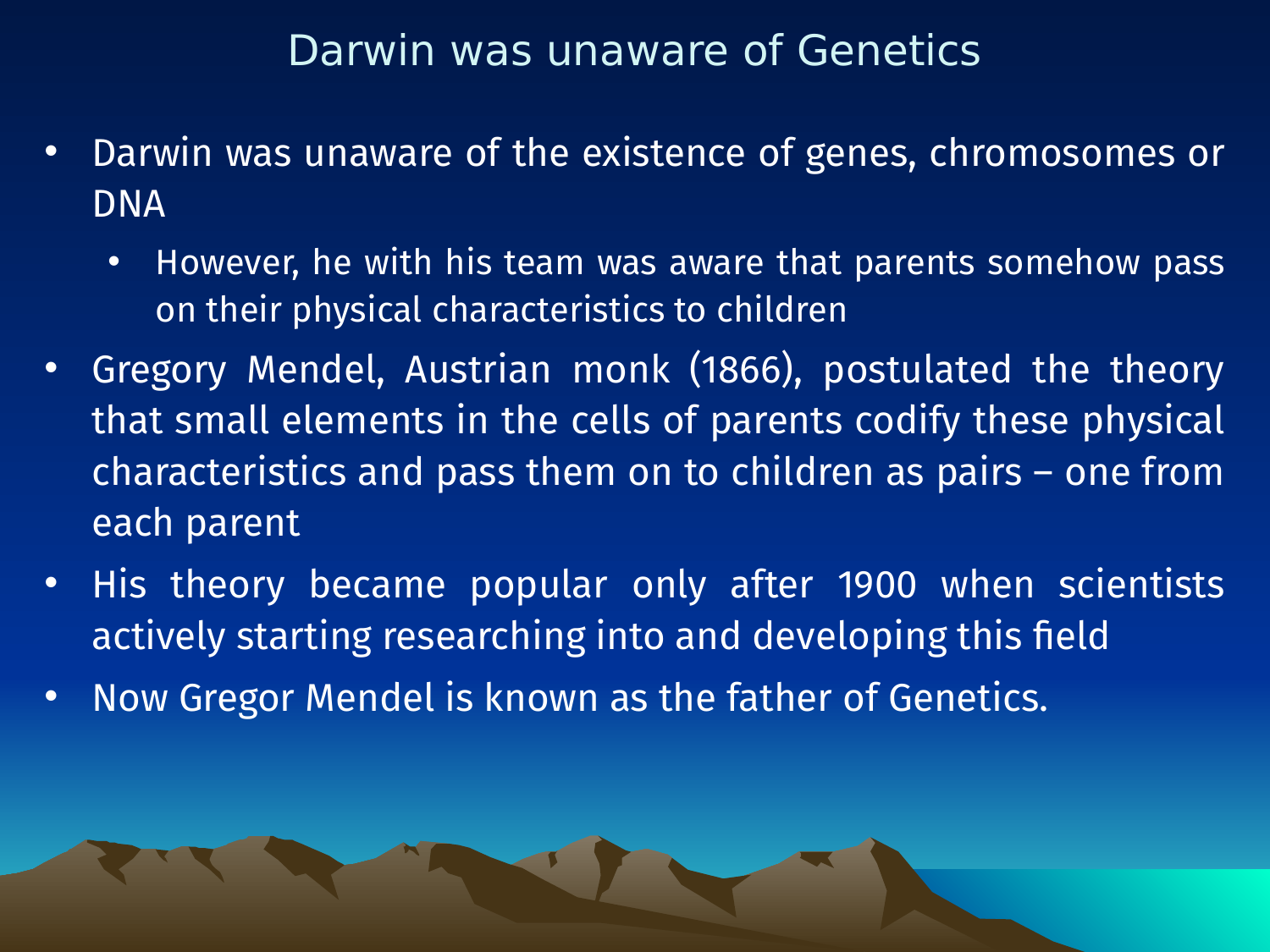

# Darwin was unaware of Genetics
Darwin was unaware of the existence of genes, chromosomes or DNA
However, he with his team was aware that parents somehow pass on their physical characteristics to children
Gregory Mendel, Austrian monk (1866), postulated the theory that small elements in the cells of parents codify these physical characteristics and pass them on to children as pairs – one from each parent
His theory became popular only after 1900 when scientists actively starting researching into and developing this field
Now Gregor Mendel is known as the father of Genetics.